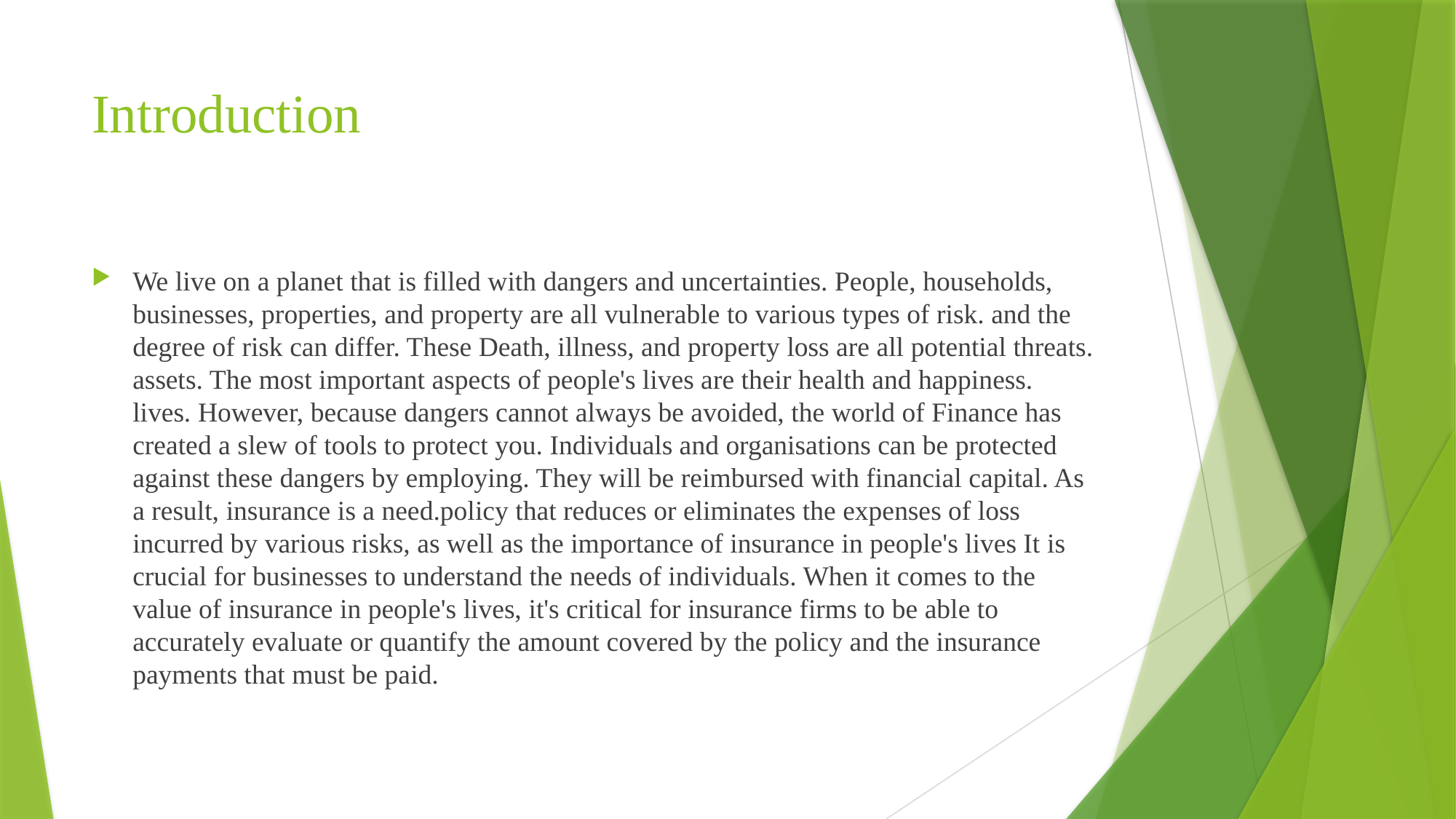

# Introduction
We live on a planet that is filled with dangers and uncertainties. People, households, businesses, properties, and property are all vulnerable to various types of risk. and the degree of risk can differ. These Death, illness, and property loss are all potential threats. assets. The most important aspects of people's lives are their health and happiness. lives. However, because dangers cannot always be avoided, the world of Finance has created a slew of tools to protect you. Individuals and organisations can be protected against these dangers by employing. They will be reimbursed with financial capital. As a result, insurance is a need.policy that reduces or eliminates the expenses of loss incurred by various risks, as well as the importance of insurance in people's lives It is crucial for businesses to understand the needs of individuals. When it comes to the value of insurance in people's lives, it's critical for insurance firms to be able to accurately evaluate or quantify the amount covered by the policy and the insurance payments that must be paid.